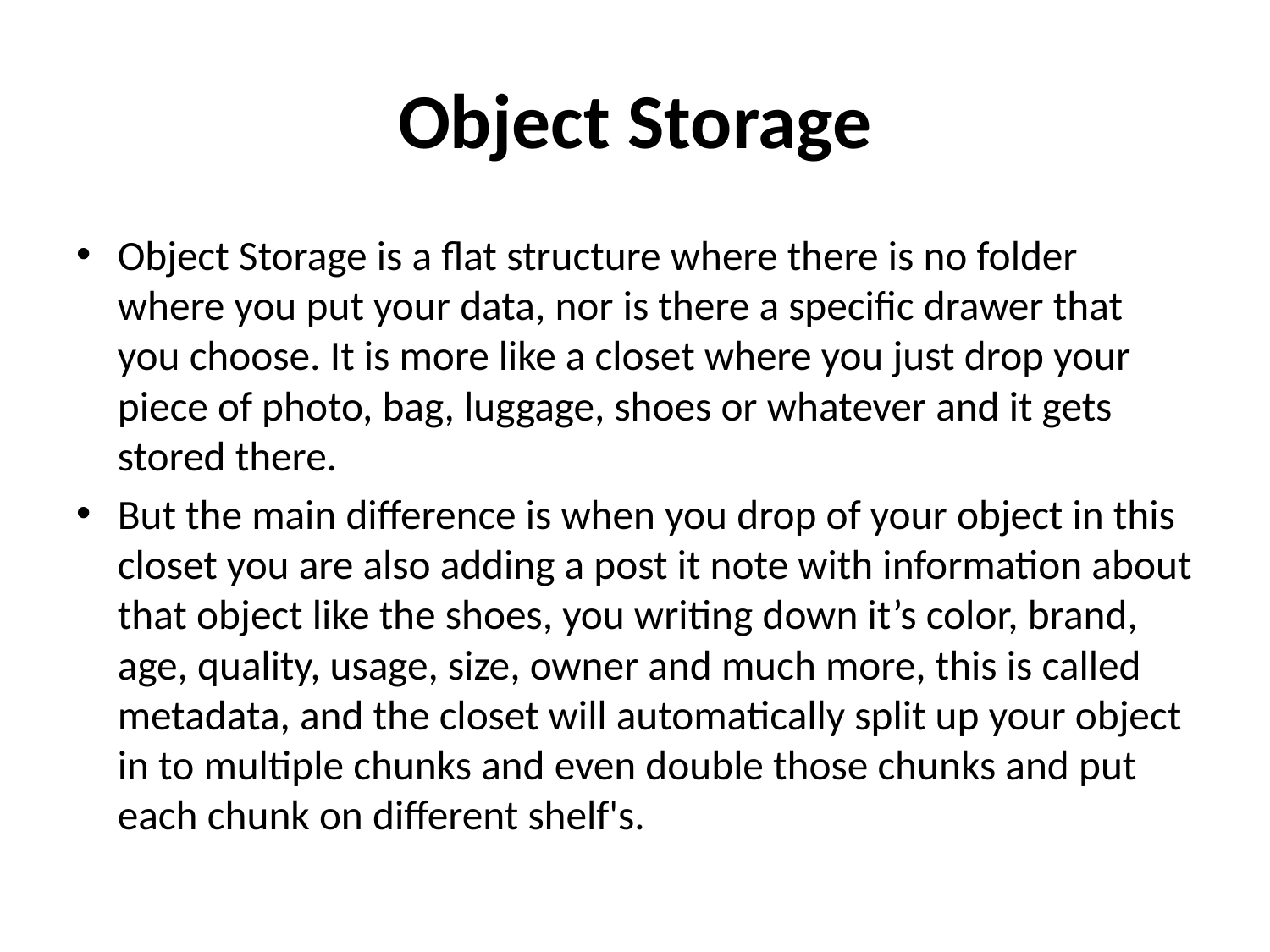

# Object Storage
Object Storage is a flat structure where there is no folder where you put your data, nor is there a specific drawer that you choose. It is more like a closet where you just drop your piece of photo, bag, luggage, shoes or whatever and it gets stored there.
But the main difference is when you drop of your object in this closet you are also adding a post it note with information about that object like the shoes, you writing down it’s color, brand, age, quality, usage, size, owner and much more, this is called metadata, and the closet will automatically split up your object in to multiple chunks and even double those chunks and put each chunk on different shelf's.